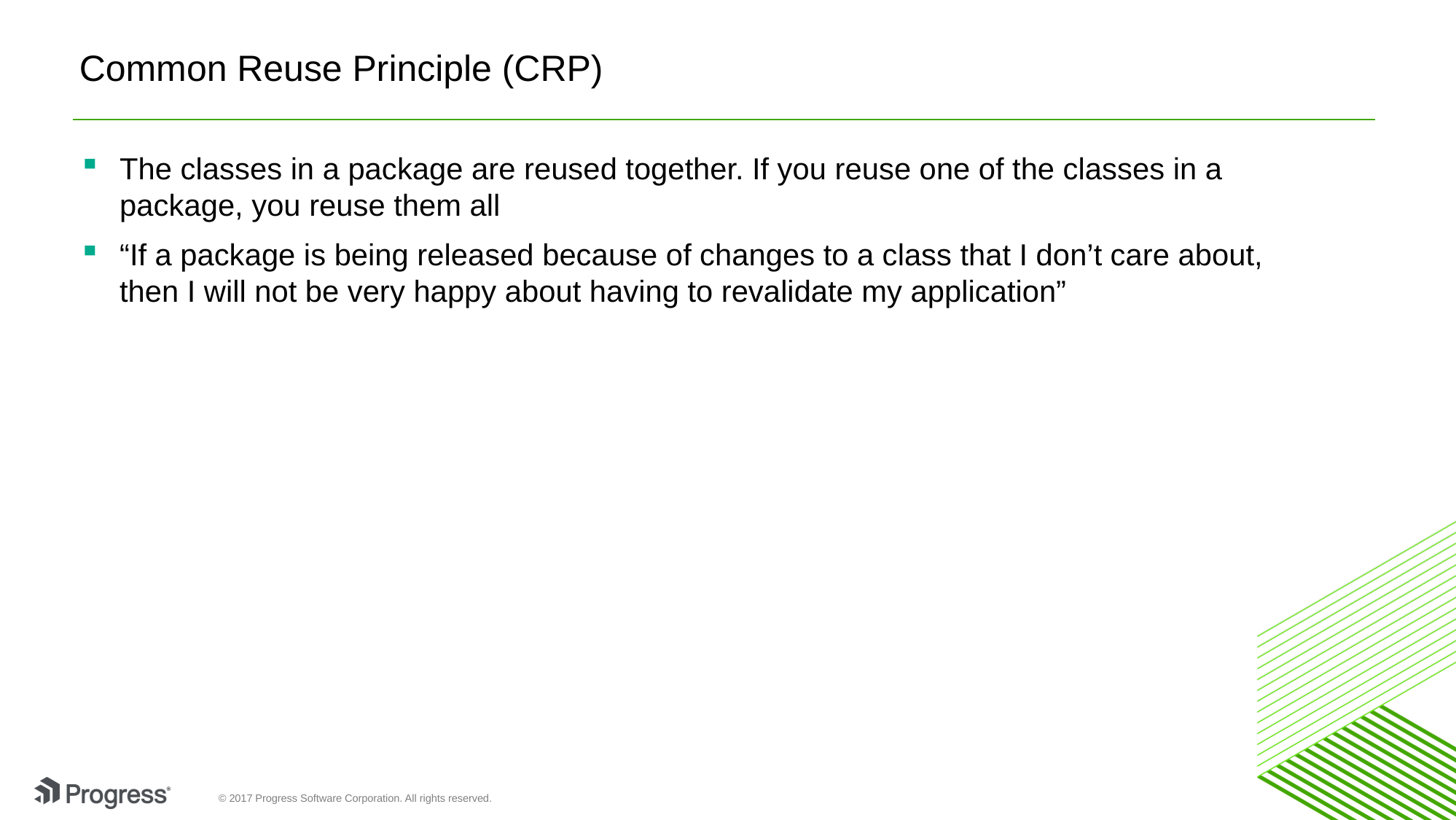

# Common Reuse Principle (CRP)
The classes in a package are reused together. If you reuse one of the classes in a package, you reuse them all
“If a package is being released because of changes to a class that I don’t care about, then I will not be very happy about having to revalidate my application”
20